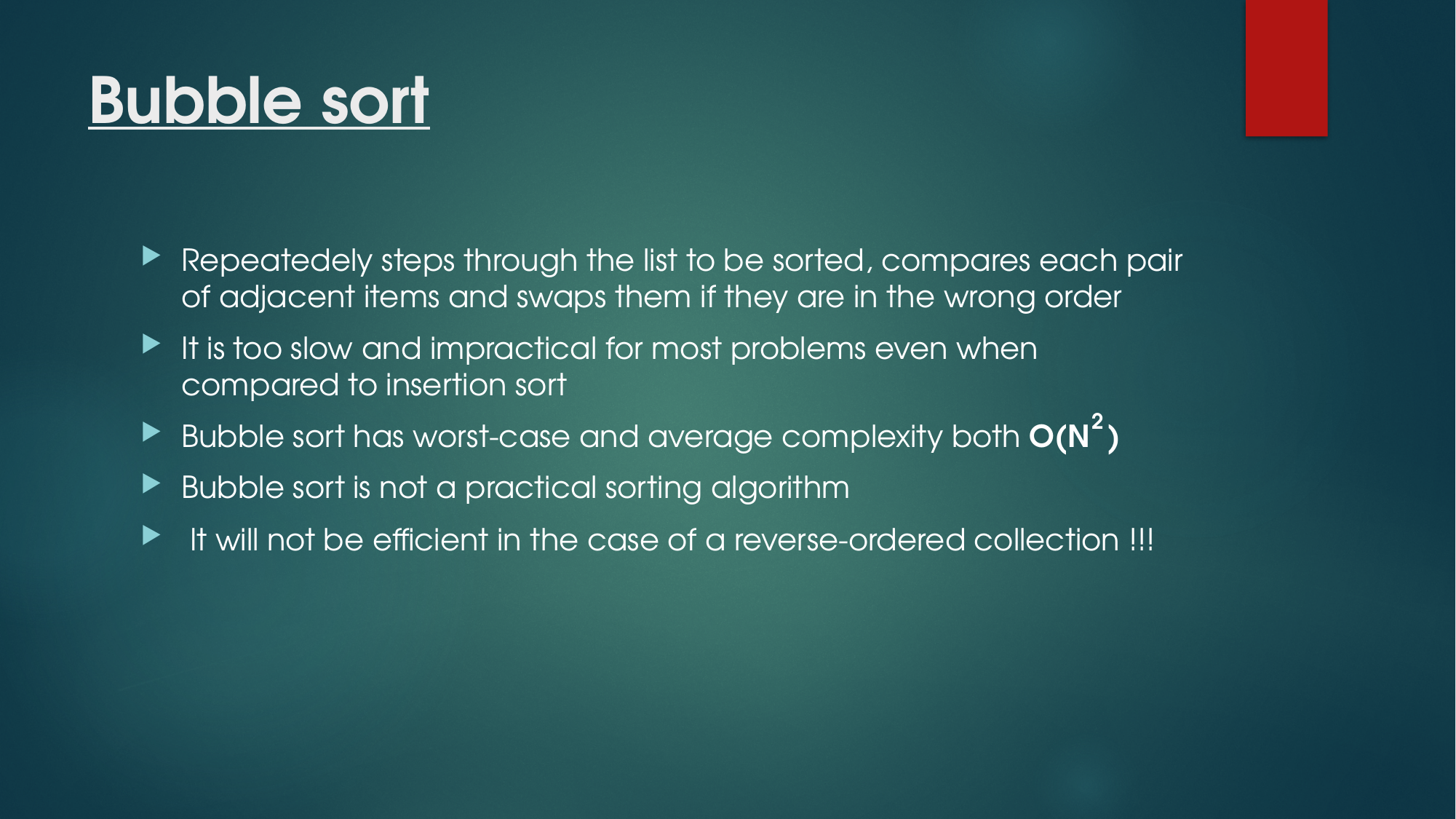

# Bubble sort
Repeatedely steps through the list to be sorted, compares each pair of adjacent items and swaps them if they are in the wrong order
It is too slow and impractical for most problems even when compared to insertion sort
Bubble sort has worst-case and average complexity both O(N  )
Bubble sort is not a practical sorting algorithm
 It will not be efficient in the case of a reverse-ordered collection !!!
2